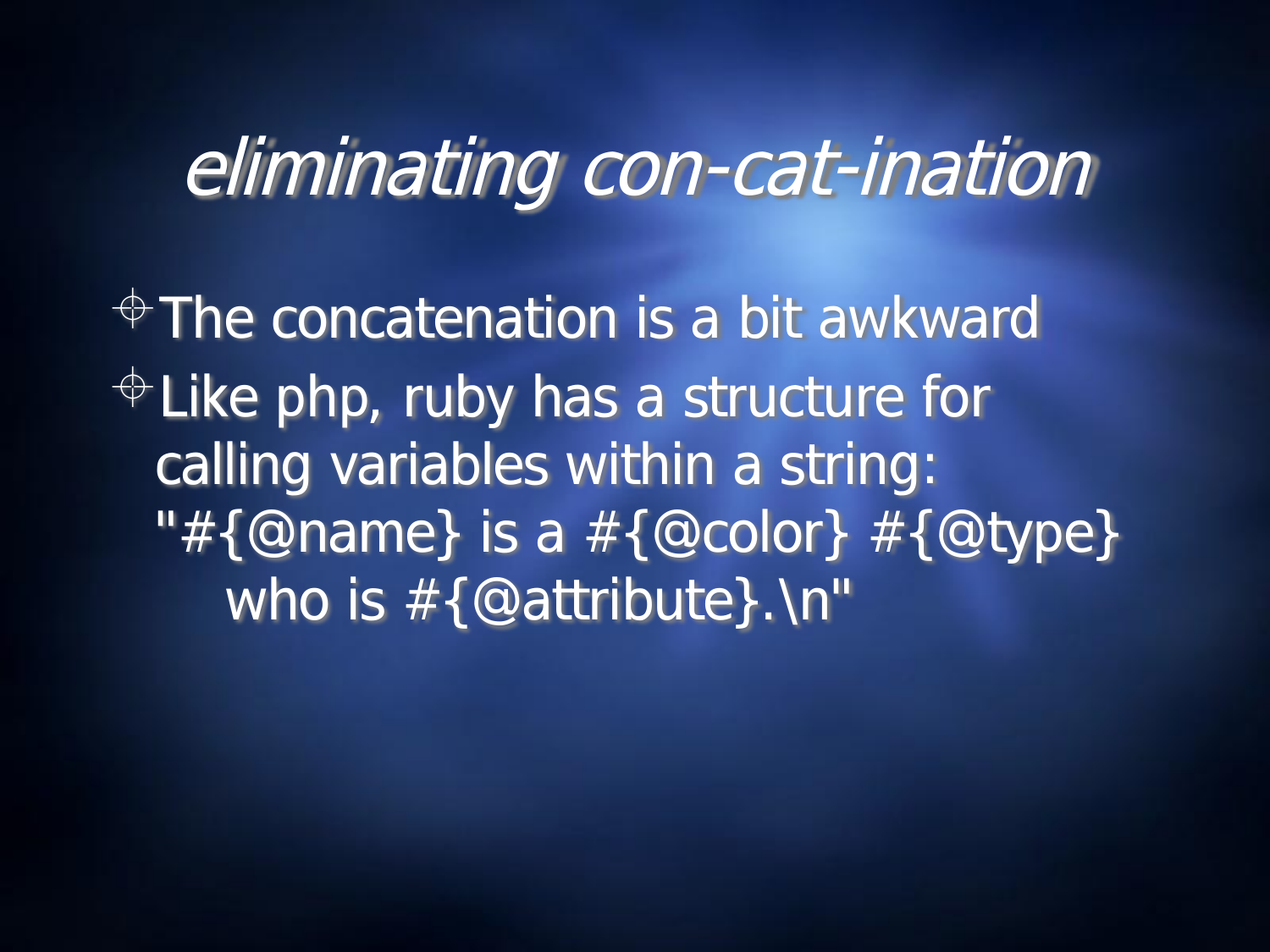

# eliminating con-cat-ination
The concatenation is a bit awkward
Like php, ruby has a structure for calling variables within a string:
"#{@name} is a #{@color} #{@type}
    who is #{@attribute}.\n"